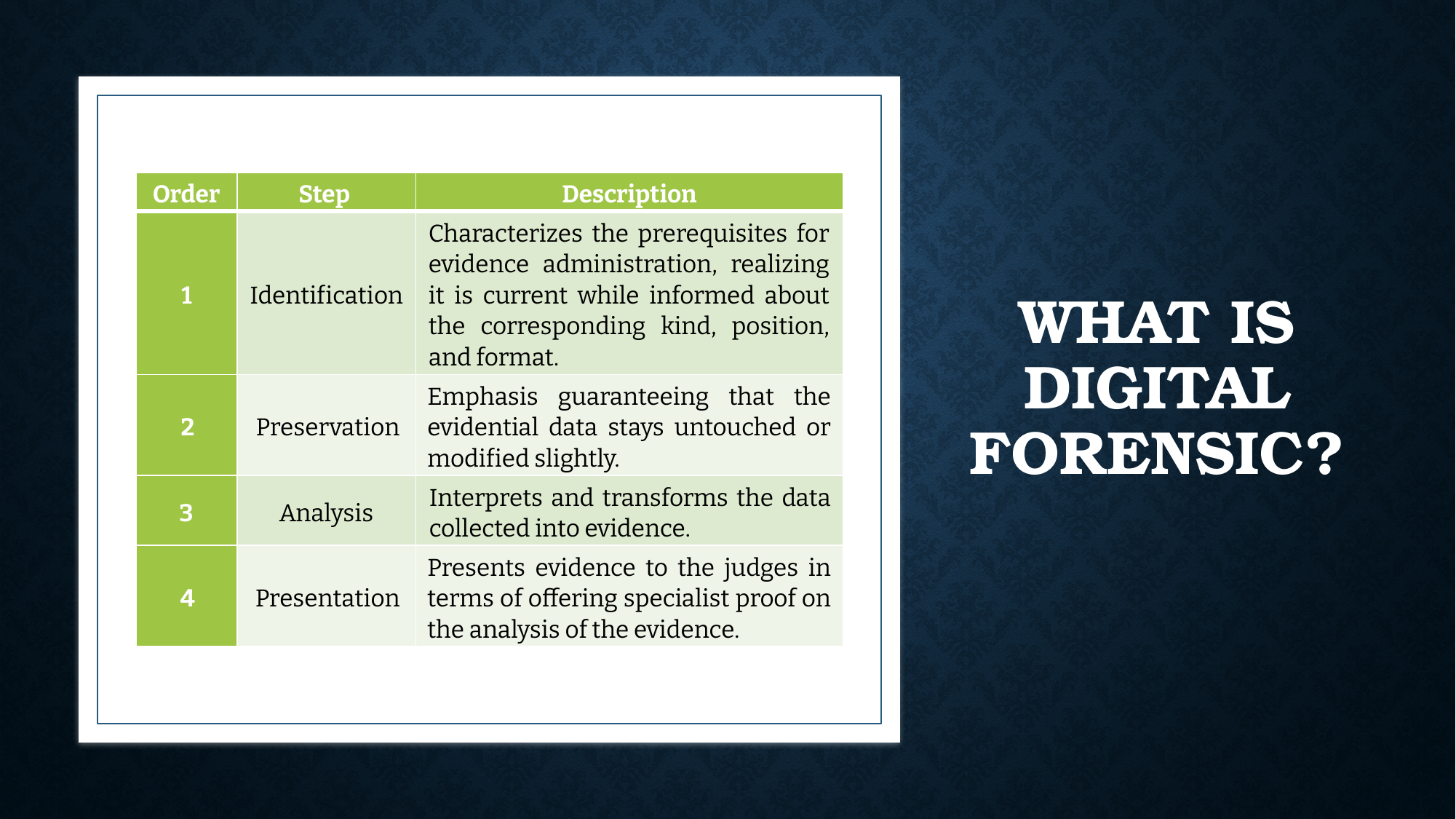

# What is Digital Forensic?

| Order | Step | Description |
| --- | --- | --- |
| 1 | Identification | Characterizes the prerequisites for evidence administration, realizing it is current while informed about the corresponding kind, position, and format. |
| 2 | Preservation | Emphasis guaranteeing that the evidential data stays untouched or modified slightly. |
| 3 | Analysis | Interprets and transforms the data collected into evidence. |
| 4 | Presentation | Presents evidence to the judges in terms of offering specialist proof on the analysis of the evidence. |